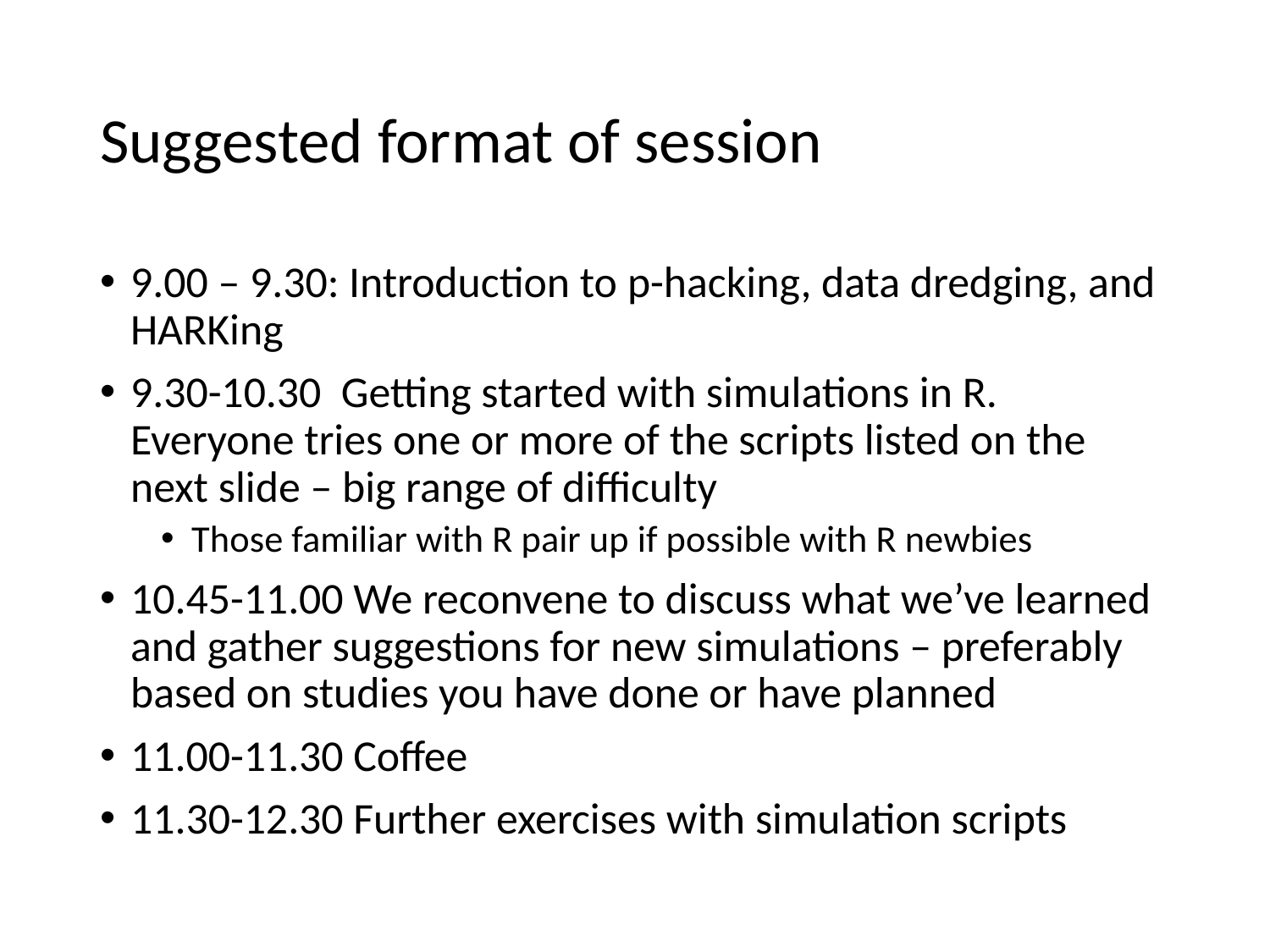

# Suggested format of session
9.00 – 9.30: Introduction to p-hacking, data dredging, and HARKing
9.30-10.30  Getting started with simulations in R. Everyone tries one or more of the scripts listed on the next slide – big range of difficulty
Those familiar with R pair up if possible with R newbies
10.45-11.00 We reconvene to discuss what we’ve learned and gather suggestions for new simulations – preferably based on studies you have done or have planned
11.00-11.30 Coffee
11.30-12.30 Further exercises with simulation scripts